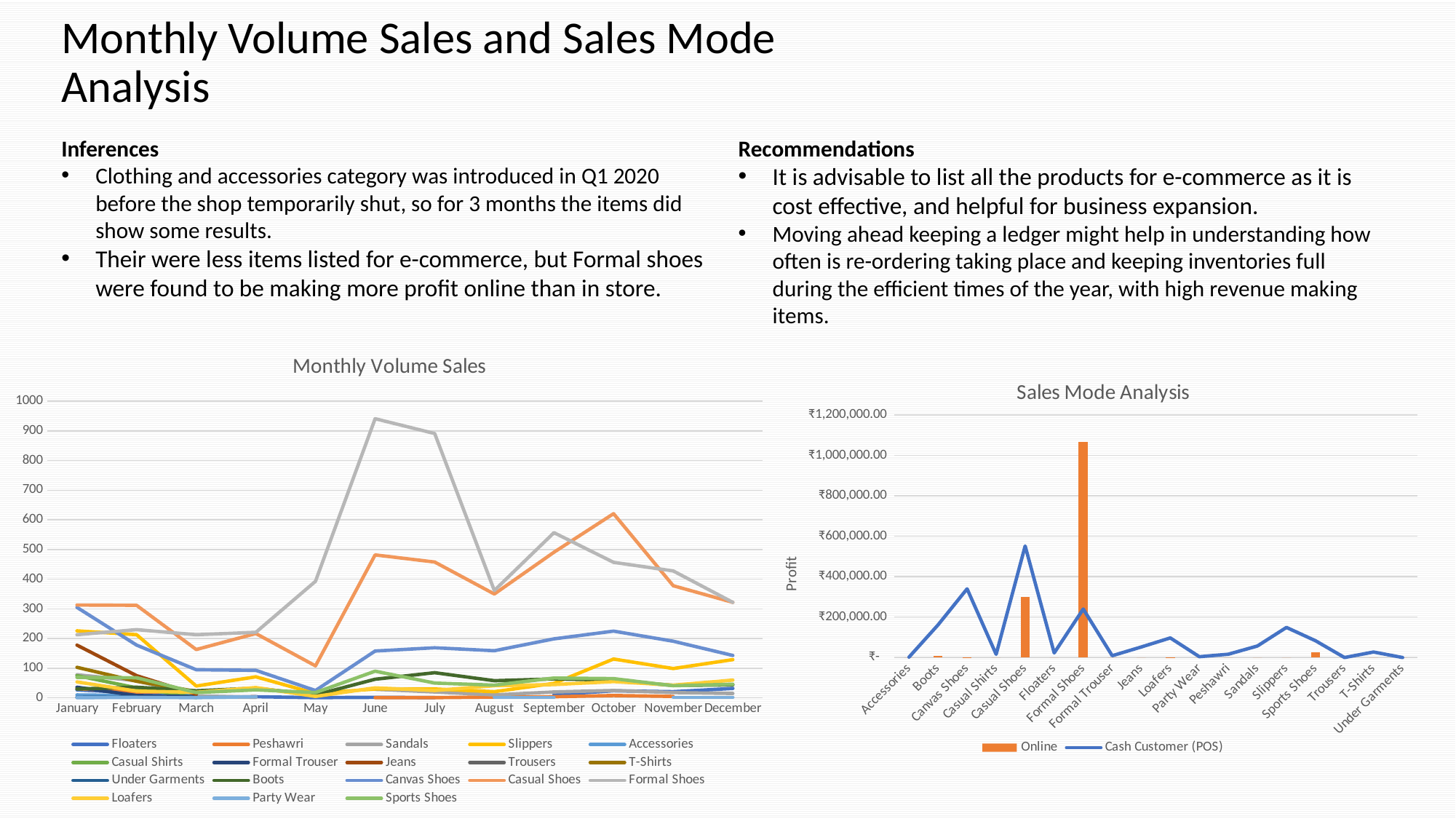

# Monthly Volume Sales and Sales Mode Analysis
Inferences
Clothing and accessories category was introduced in Q1 2020 before the shop temporarily shut, so for 3 months the items did show some results.
Their were less items listed for e-commerce, but Formal shoes were found to be making more profit online than in store.

Recommendations
It is advisable to list all the products for e-commerce as it is cost effective, and helpful for business expansion.
Moving ahead keeping a ledger might help in understanding how often is re-ordering taking place and keeping inventories full during the efficient times of the year, with high revenue making items.

### Chart: Monthly Volume Sales

| Category | Floaters | Peshawri | Sandals | Slippers | Accessories | Casual Shirts | Formal Trouser | Jeans | Trousers | T-Shirts | Under Garments | Boots | Canvas Shoes | Casual Shoes | Formal Shoes | Loafers | Party Wear | Sports Shoes |
|---|---|---|---|---|---|---|---|---|---|---|---|---|---|---|---|---|---|---|
| January | 27.0 | 31.0 | 78.0 | 226.0 | 10.0 | 75.0 | 36.0 | 178.0 | None | 103.0 | 2.0 | 30.0 | 305.0 | 313.0 | 213.0 | 54.0 | 1.0 | 69.0 |
|  February  | 17.0 | 20.0 | 58.0 | 213.0 | 8.0 | 34.0 | 8.0 | 75.0 | None | 56.0 | 3.0 | 36.0 | 178.0 | 312.0 | 230.0 | 23.0 | 2.0 | 68.0 |
| March | 3.0 | 3.0 | 7.0 | 40.0 | 10.0 | 1.0 | 4.0 | 12.0 | 3.0 | 22.0 | None | 24.0 | 95.0 | 163.0 | 213.0 | 19.0 | 1.0 | 18.0 |
| April | 4.0 | 4.0 | 2.0 | 71.0 | None | None | None | None | None | None | None | 33.0 | 93.0 | 217.0 | 221.0 | 35.0 | 4.0 | 27.0 |
| May | 1.0 | None | None | 15.0 | None | None | None | None | None | None | None | 10.0 | 25.0 | 108.0 | 393.0 | 5.0 | None | 18.0 |
| June | 2.0 | 1.0 | 29.0 | 30.0 | None | None | None | None | None | None | None | 63.0 | 158.0 | 482.0 | 941.0 | 34.0 | None | 90.0 |
| July | 1.0 | 1.0 | 20.0 | 30.0 | None | None | None | None | None | None | None | 85.0 | 169.0 | 458.0 | 891.0 | 25.0 | None | 50.0 |
| August | None | 3.0 | 10.0 | 21.0 | None | None | None | None | None | None | None | 58.0 | 159.0 | 350.0 | 362.0 | 41.0 | 2.0 | 43.0 |
| September | 11.0 | 4.0 | 20.0 | 49.0 | 5.0 | None | None | None | None | None | None | 64.0 | 199.0 | 491.0 | 557.0 | 45.0 | 2.0 | 67.0 |
| October | 24.0 | 8.0 | 25.0 | 131.0 | None | None | None | None | None | None | None | 60.0 | 225.0 | 621.0 | 457.0 | 55.0 | None | 65.0 |
| November | 21.0 | 5.0 | 18.0 | 99.0 | None | None | None | None | None | None | None | 42.0 | 191.0 | 378.0 | 428.0 | 43.0 | 2.0 | 41.0 |
| December | 32.0 | None | 15.0 | 129.0 | None | 10.0 | None | 8.0 | None | 13.0 | None | 44.0 | 143.0 | 322.0 | 322.0 | 60.0 | 2.0 | 46.0 |

### Chart: Sales Mode Analysis

| Category | Online | Cash Customer (POS) |
|---|---|---|
| Accessories | 0.0 | 2110.3449999999993 |
| Boots | 8786.360999999997 | 161418.70839999977 |
| Canvas Shoes | 662.8299999999999 | 339760.1107633624 |
| Casual Shirts | 0.0 | 15767.900000000001 |
| Casual Shoes | 300733.994999998 | 552044.2538999922 |
| Floaters | 0.0 | 22664.72580000003 |
| Formal Shoes | 1067145.0140000246 | 239843.941500001 |
| Formal Trouser | 0.0 | 9119.318 |
| Jeans | 0.0 | 52115.609 |
| Loafers | 1245.1999999999998 | 97074.25149999993 |
| Party Wear | 0.0 | 4121.700000000003 |
| Peshawri | 0.0 | 16530.130199999992 |
| Sandals | 0.0 | 56981.103999999934 |
| Slippers | 0.0 | 148996.75961111166 |
| Sports Shoes | 27764.020000000033 | 83315.36280000041 |
| Trousers | 0.0 | 174.29099999999994 |
| T-Shirts | 0.0 | 27265.802000000018 |
| Under Garments | 0.0 | 182.54000000000008 |